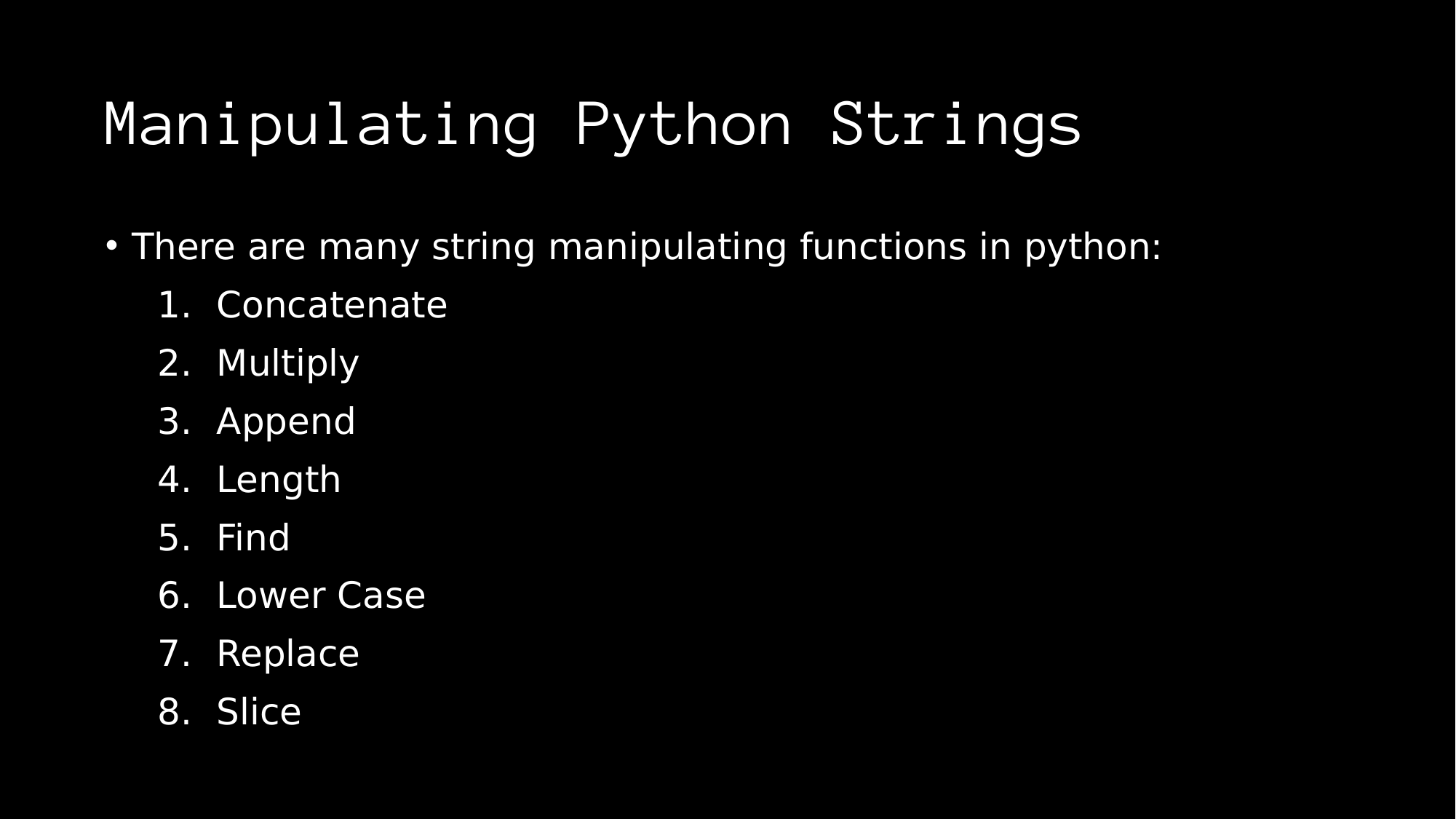

# Manipulating Python Strings
There are many string manipulating functions in python:
Concatenate
Multiply
Append
Length
Find
Lower Case
Replace
Slice